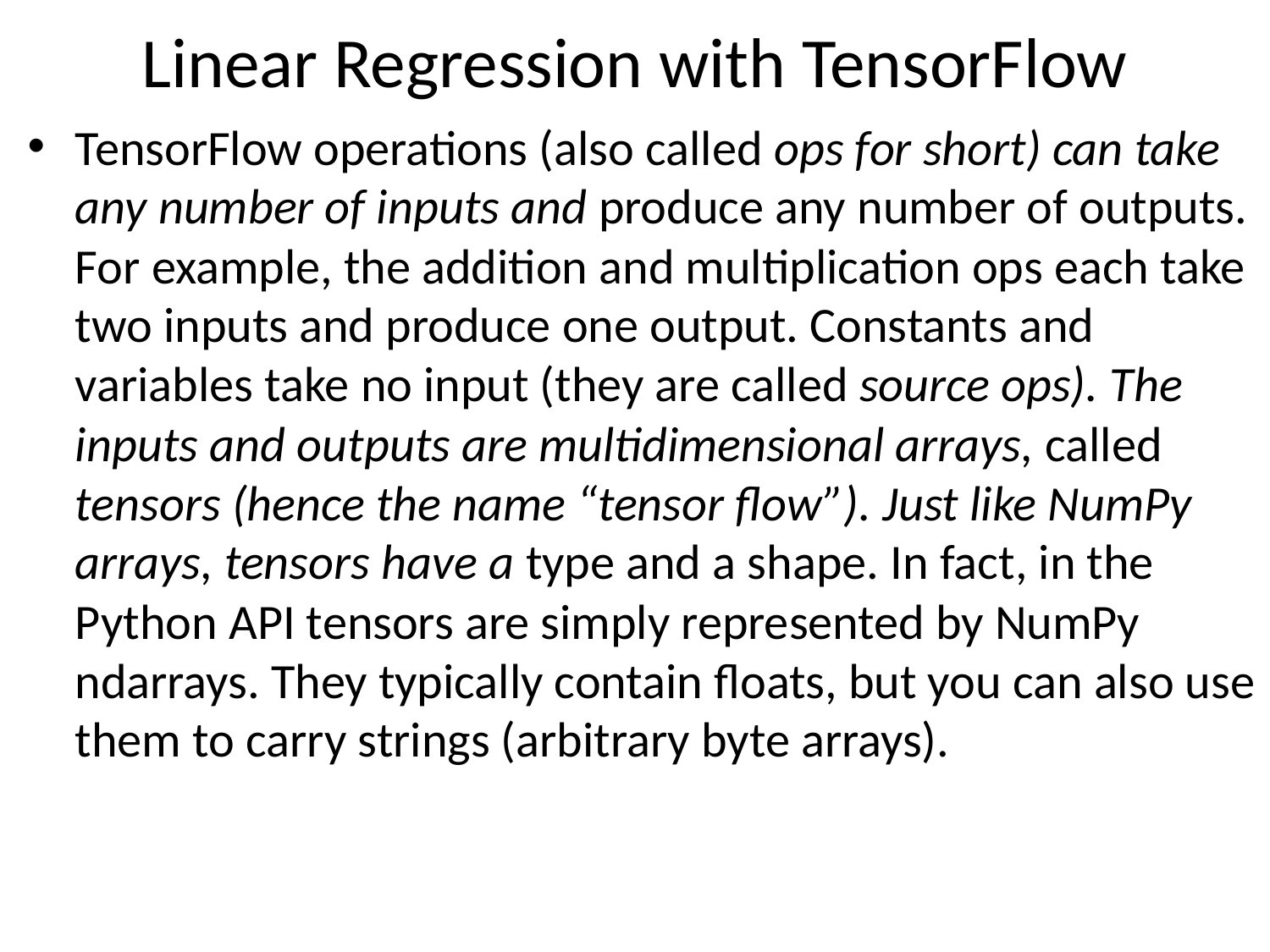

# Linear Regression with TensorFlow
TensorFlow operations (also called ops for short) can take any number of inputs and produce any number of outputs. For example, the addition and multiplication ops each take two inputs and produce one output. Constants and variables take no input (they are called source ops). The inputs and outputs are multidimensional arrays, called tensors (hence the name “tensor flow”). Just like NumPy arrays, tensors have a type and a shape. In fact, in the Python API tensors are simply represented by NumPy ndarrays. They typically contain floats, but you can also use them to carry strings (arbitrary byte arrays).